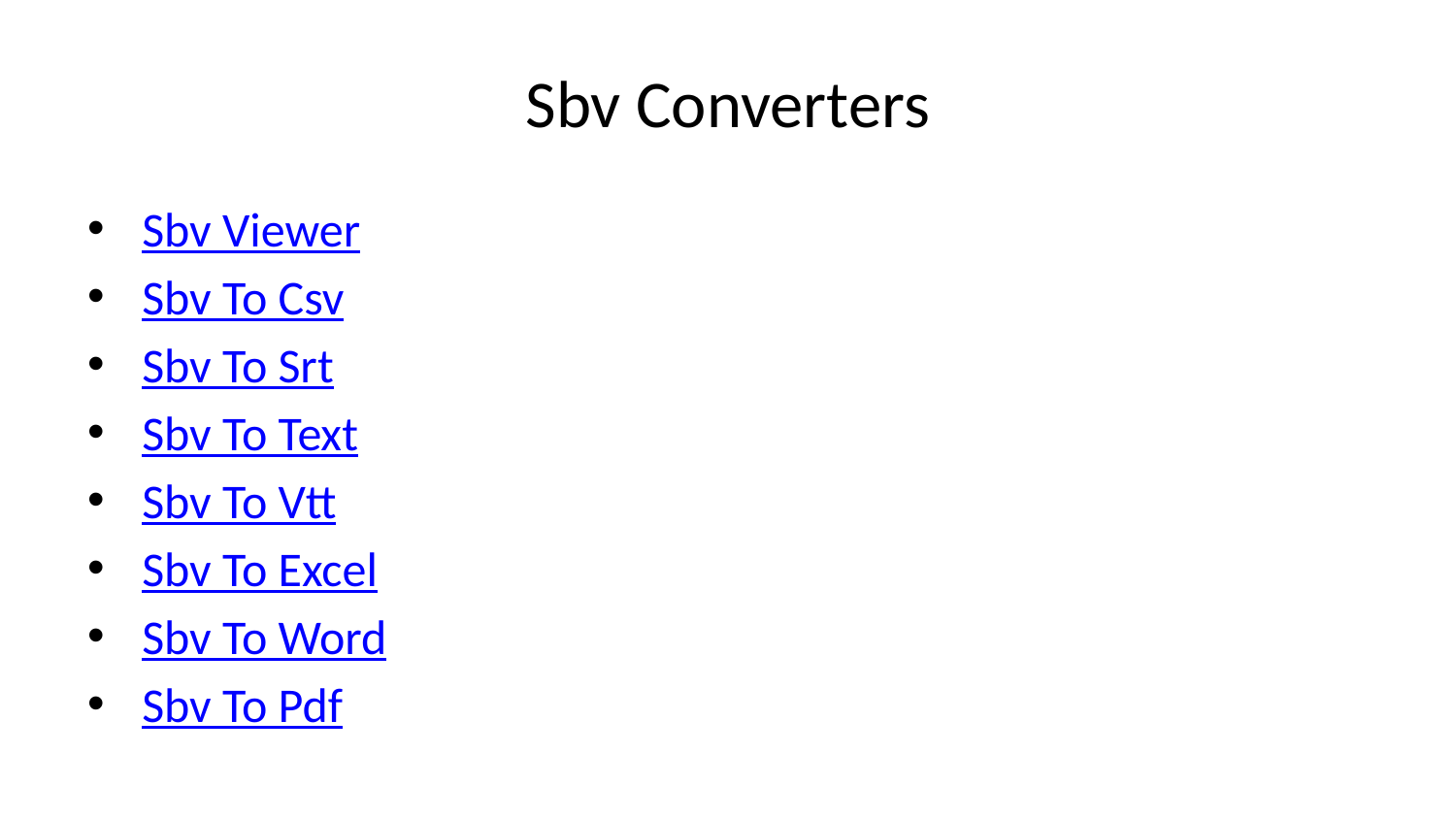

# Sbv Converters
Sbv Viewer
Sbv To Csv
Sbv To Srt
Sbv To Text
Sbv To Vtt
Sbv To Excel
Sbv To Word
Sbv To Pdf